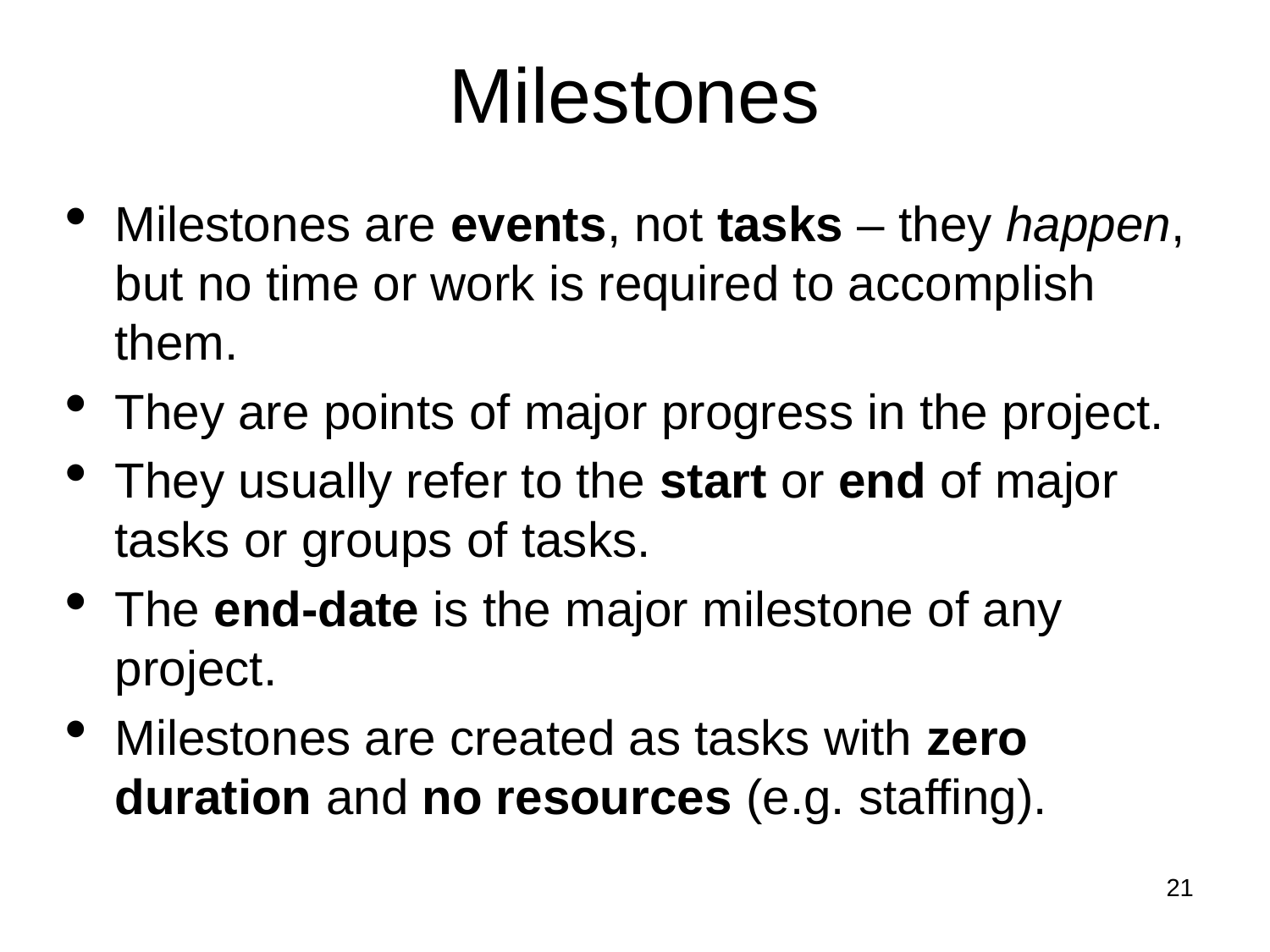

Milestones
# Milestones are events, not tasks – they happen, but no time or work is required to accomplish them.
They are points of major progress in the project.
They usually refer to the start or end of major tasks or groups of tasks.
The end-date is the major milestone of any project.
Milestones are created as tasks with zero duration and no resources (e.g. staffing).
21